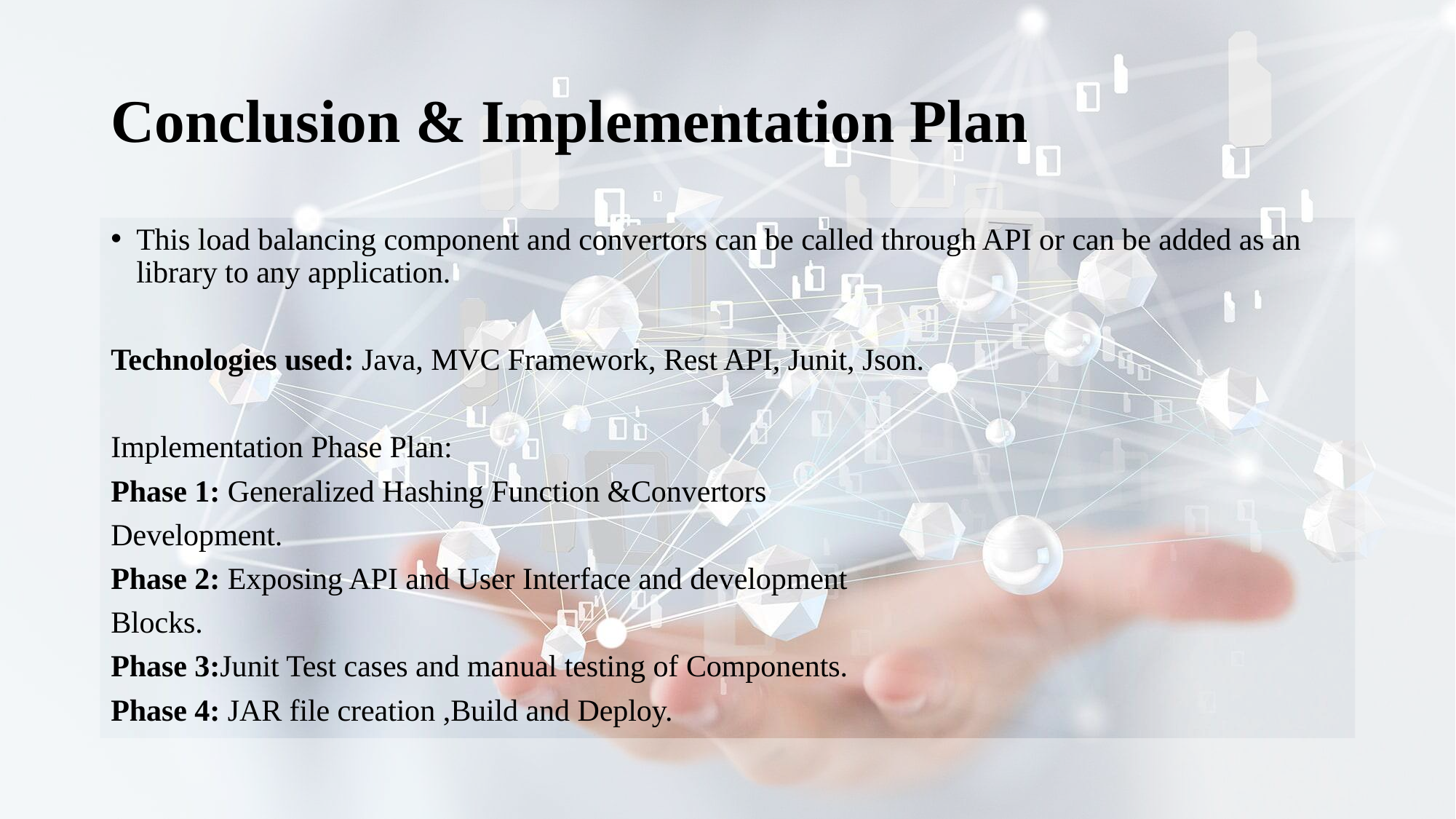

# Conclusion & Implementation Plan
This load balancing component and convertors can be called through API or can be added as an library to any application.

Technologies used: Java, MVC Framework, Rest API, Junit, Json.

Implementation Phase Plan:
Phase 1: Generalized Hashing Function &Convertors
Development.
Phase 2: Exposing API and User Interface and development
Blocks.
Phase 3:Junit Test cases and manual testing of Components.
Phase 4: JAR file creation ,Build and Deploy.